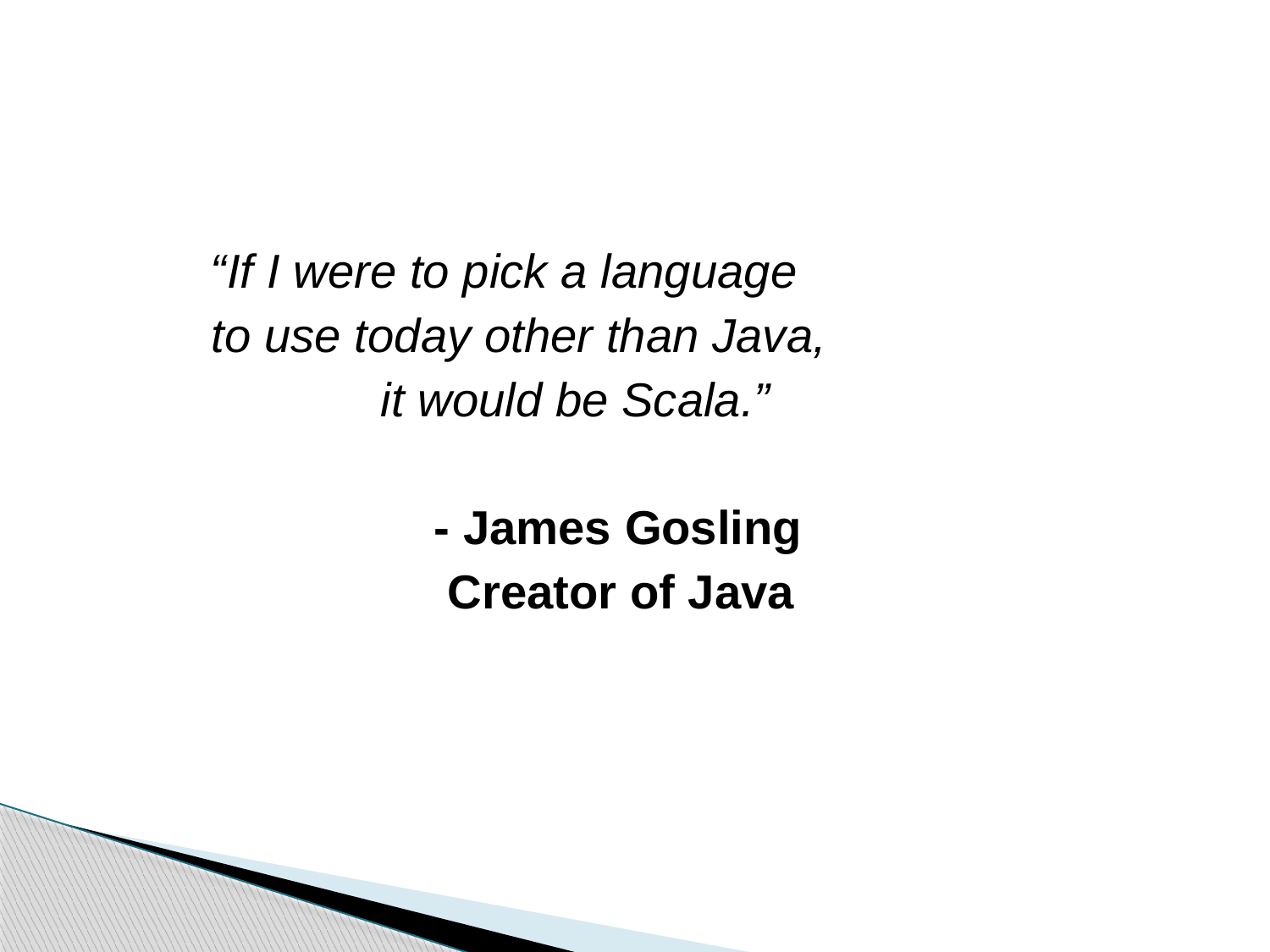

“If I were to pick a language
         to use today other than Java,
			it would be Scala.”

			    - James Gosling
			     Creator of Java